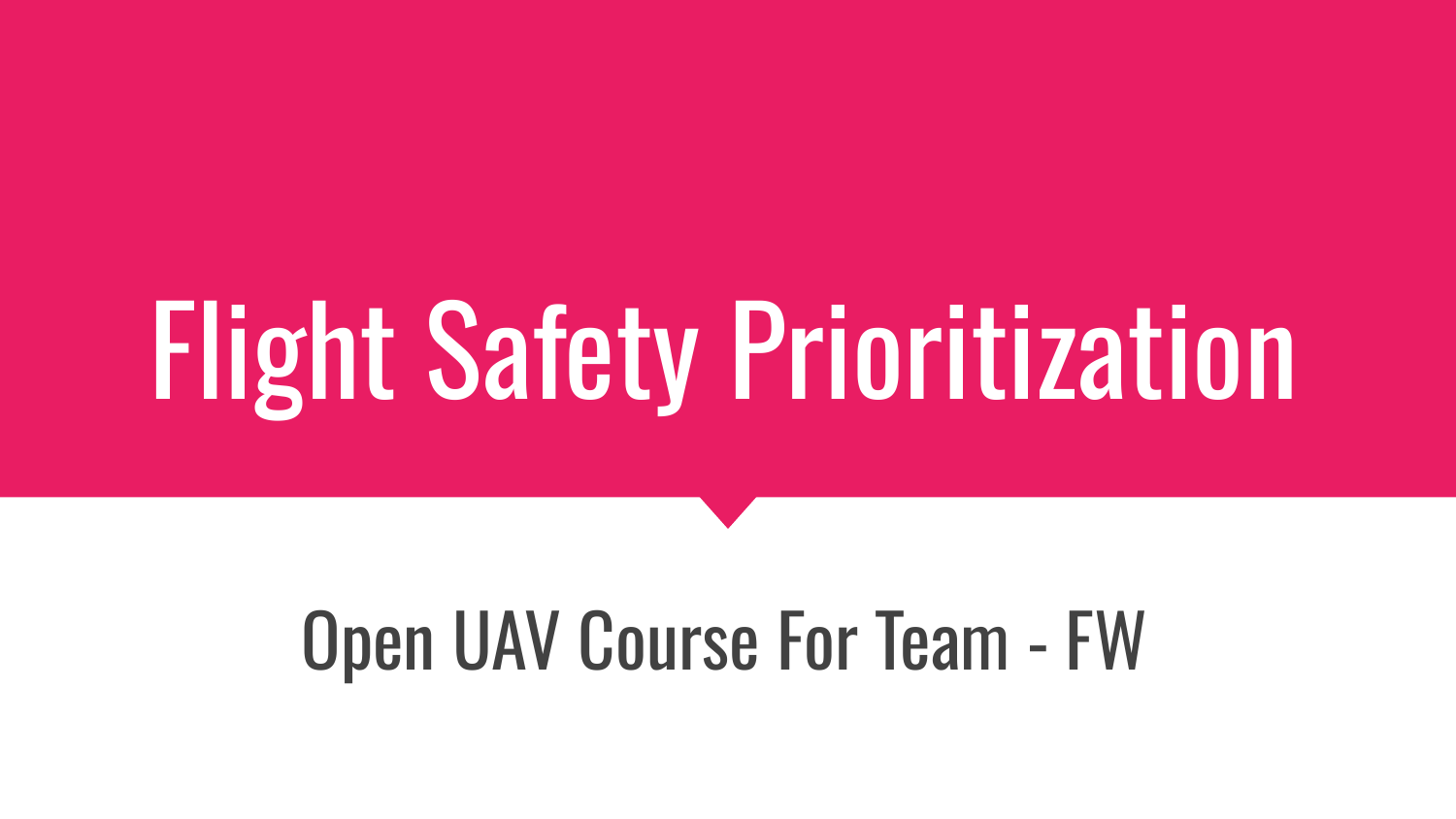

# Flight Safety Prioritization
Open UAV Course For Team - FW